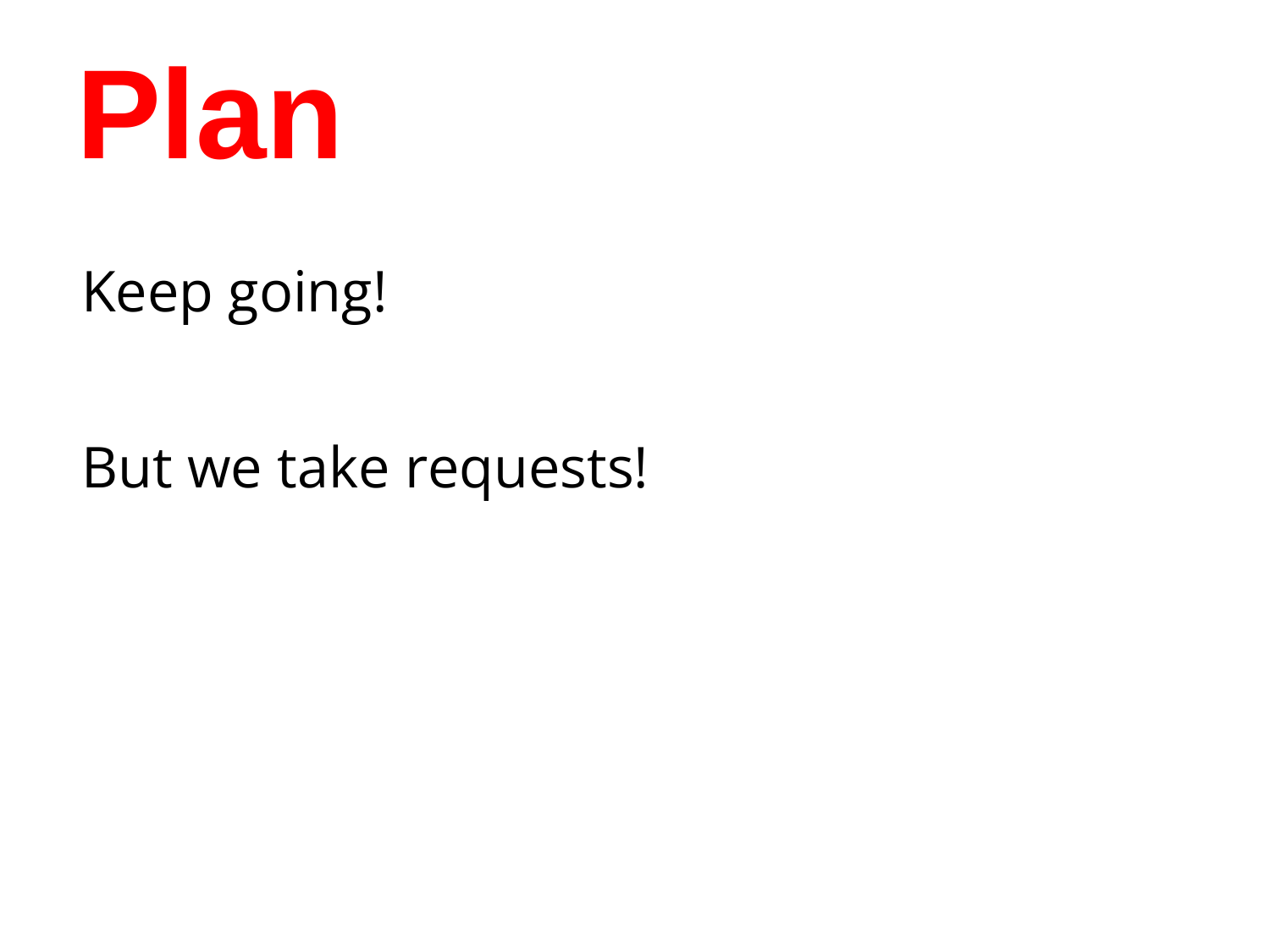

# Plan
Keep going!

But we take requests!